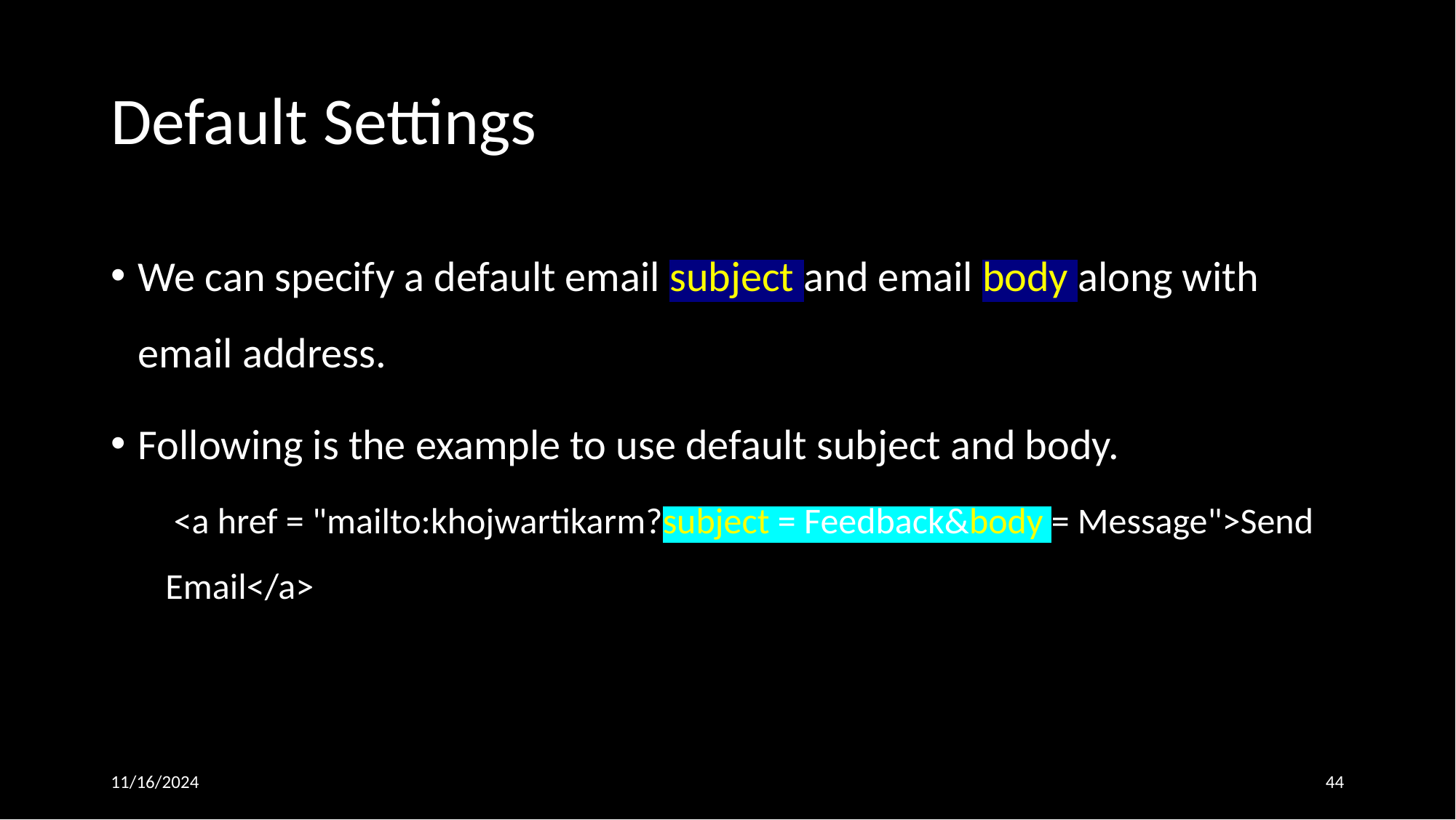

# Default Settings
We can specify a default email subject and email body along with email address.
Following is the example to use default subject and body.
 <a href = "mailto:khojwartikarm?subject = Feedback&body = Message">Send Email</a>
11/16/2024
44